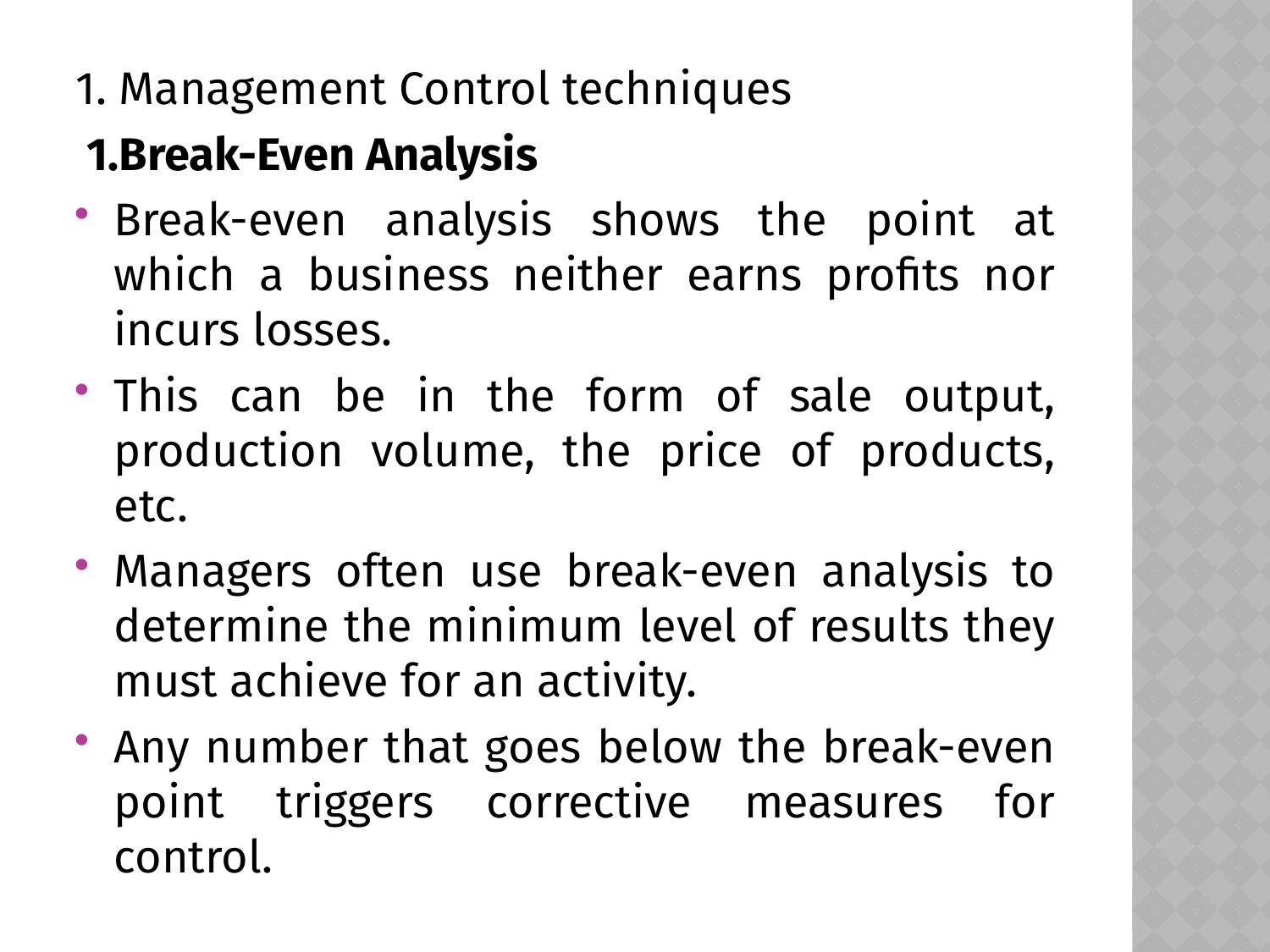

1. Management Control techniques
 1.Break-Even Analysis
Break-even analysis shows the point at which a business neither earns profits nor incurs losses.
This can be in the form of sale output, production volume, the price of products, etc.
Managers often use break-even analysis to determine the minimum level of results they must achieve for an activity.
Any number that goes below the break-even point triggers corrective measures for control.